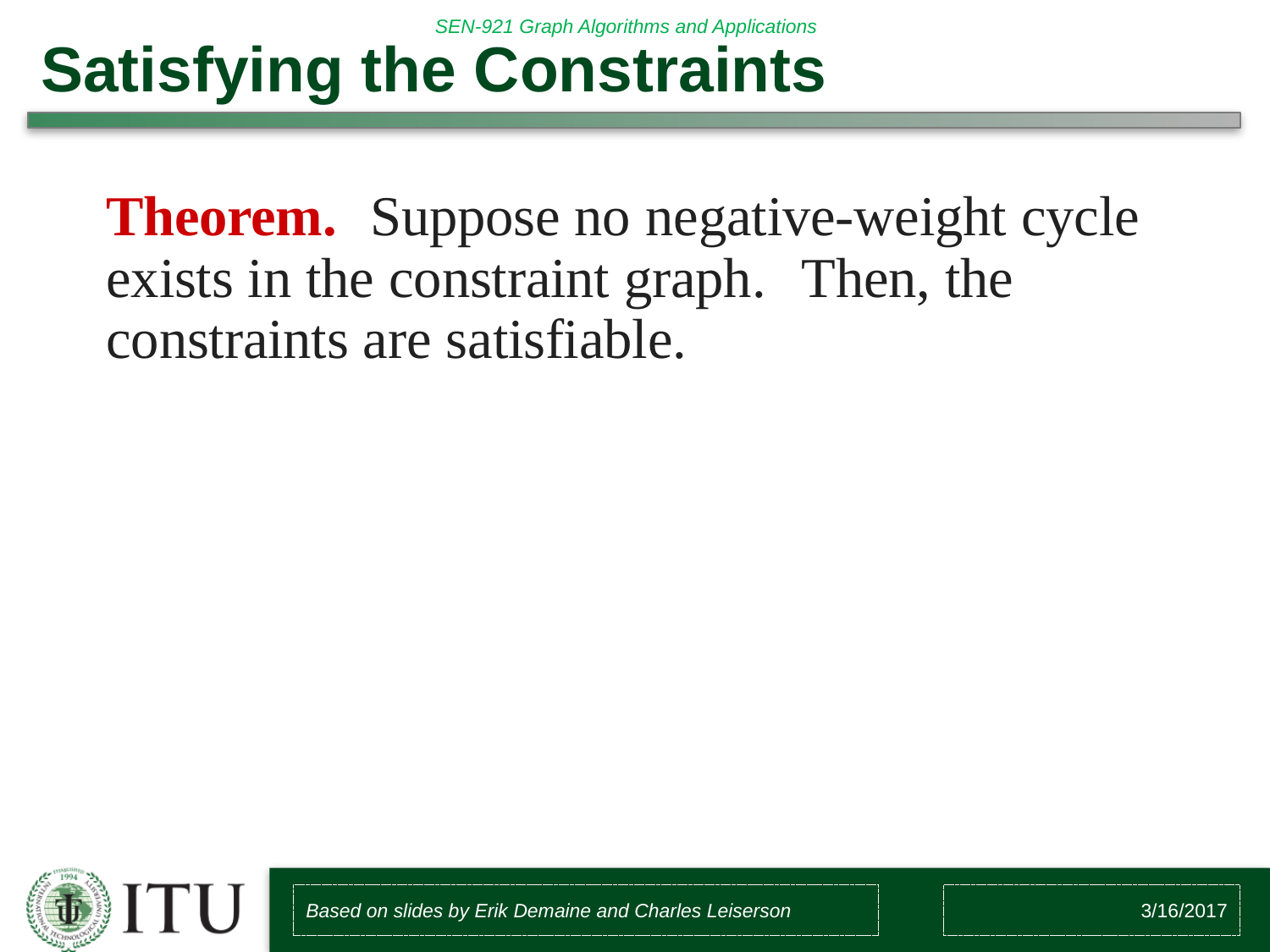

# Satisfying the Constraints

Theorem.	Suppose no negative-weight cycle exists in the constraint graph.	Then, the constraints are satisfiable.
Based on slides by Erik Demaine and Charles Leiserson
3/16/2017